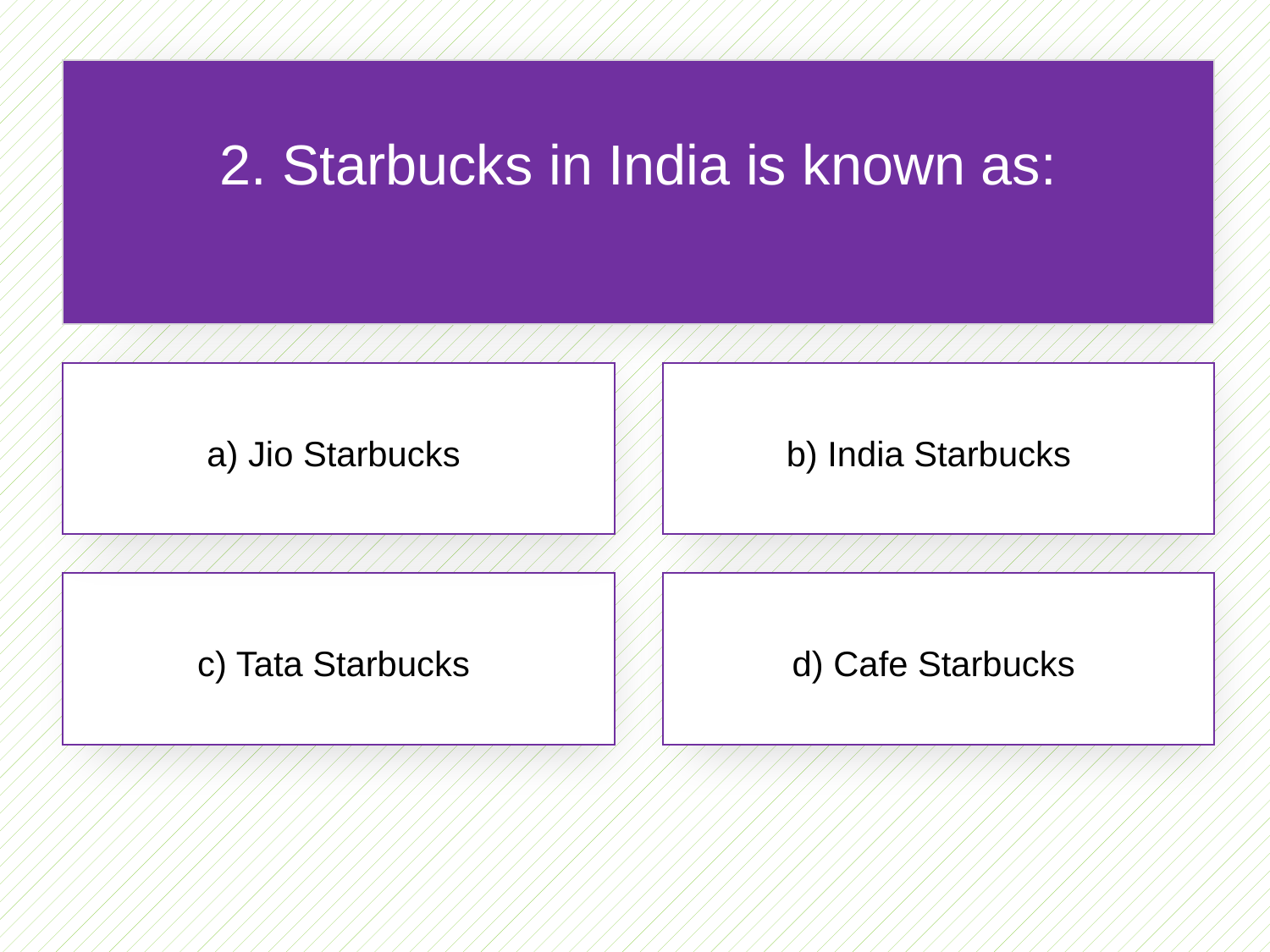

2. Starbucks in India is known as:

a) Jio Starbucks
b) India Starbucks
c) Tata Starbucks
d) Cafe Starbucks